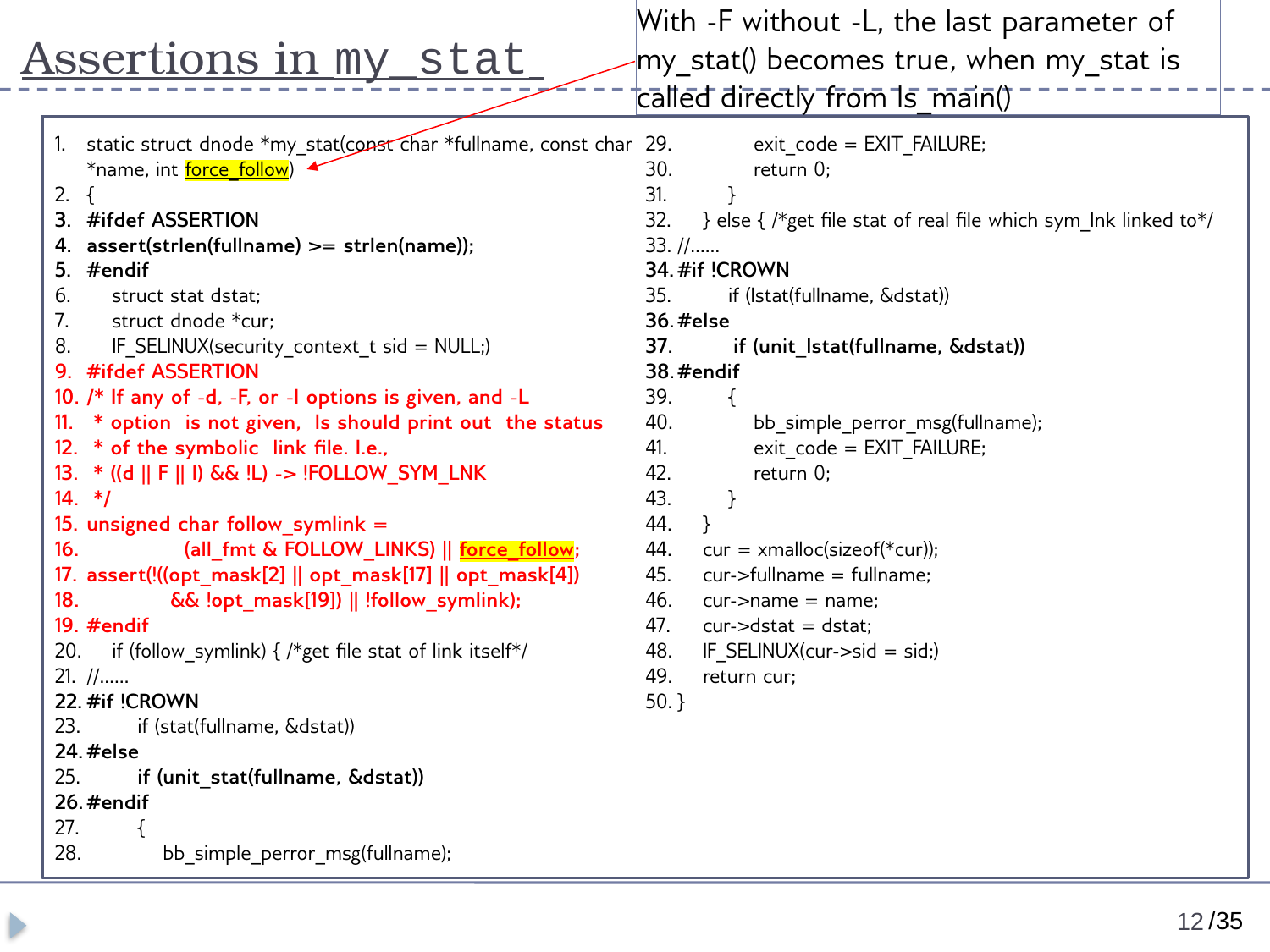

With -F without -L, the last parameter of my_stat() becomes true, when my_stat is called directly from ls_main()
# Assertions in my_stat
static struct dnode *my_stat(const char *fullname, const char *name, int force_follow)
{
#ifdef ASSERTION
assert(strlen(fullname) >= strlen(name));
#endif
    struct stat dstat;
    struct dnode *cur;
    IF_SELINUX(security_context_t sid = NULL;)
#ifdef ASSERTION
/* If any of -d, -F, or -l options is given, and -L
 * option  is not given,  ls should print out  the status
 * of the symbolic  link file. I.e.,
 * ((d || F || l) && !L) -> !FOLLOW_SYM_LNK
 */
unsigned char follow_symlink =
              (all_fmt & FOLLOW_LINKS) || force_follow;
assert(!((opt_mask[2] || opt_mask[17] || opt_mask[4])
            && !opt_mask[19]) || !follow_symlink);
#endif
    if (follow_symlink) { /*get file stat of link itself*/
//……
#if !CROWN
        if (stat(fullname, &dstat))
#else
        if (unit_stat(fullname, &dstat))
#endif
        {
            bb_simple_perror_msg(fullname);
            exit_code = EXIT_FAILURE;
            return 0;
        }
    } else { /*get file stat of real file which sym_lnk linked to*/
//……
#if !CROWN
        if (lstat(fullname, &dstat))
#else
        if (unit_lstat(fullname, &dstat))
#endif
        {
            bb_simple_perror_msg(fullname);
            exit_code = EXIT_FAILURE;
            return 0;
        }
    }
    cur = xmalloc(sizeof(*cur));
    cur->fullname = fullname;
    cur->name = name;
    cur->dstat = dstat;
    IF_SELINUX(cur->sid = sid;)
    return cur;
}
12